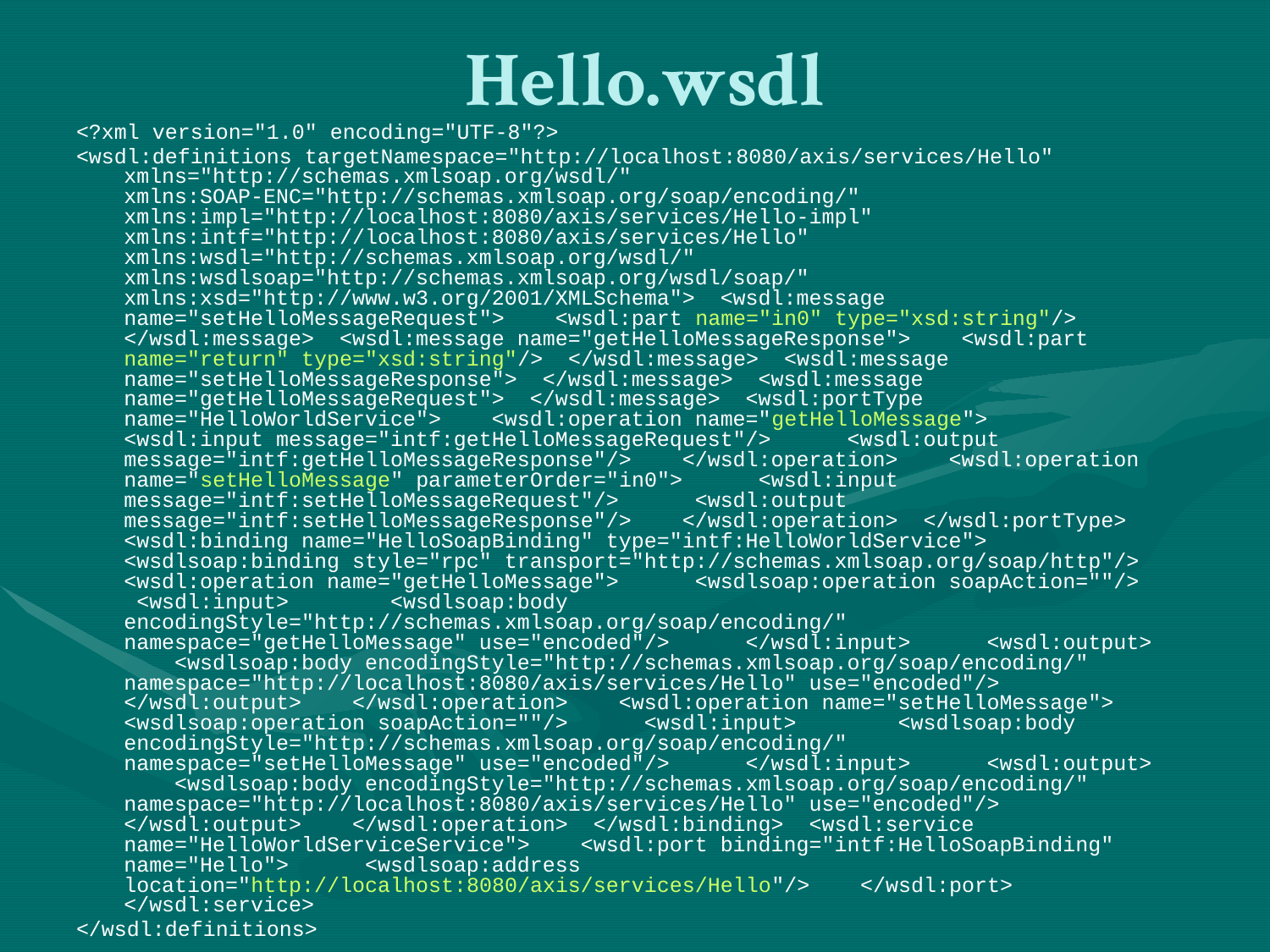

# Hello.wsdl
<?xml version="1.0" encoding="UTF-8"?>
<wsdl:definitions targetNamespace="http://localhost:8080/axis/services/Hello" xmlns="http://schemas.xmlsoap.org/wsdl/" xmlns:SOAP-ENC="http://schemas.xmlsoap.org/soap/encoding/" xmlns:impl="http://localhost:8080/axis/services/Hello-impl" xmlns:intf="http://localhost:8080/axis/services/Hello" xmlns:wsdl="http://schemas.xmlsoap.org/wsdl/" xmlns:wsdlsoap="http://schemas.xmlsoap.org/wsdl/soap/" xmlns:xsd="http://www.w3.org/2001/XMLSchema">  <wsdl:message name="setHelloMessageRequest">    <wsdl:part name="in0" type="xsd:string"/>  </wsdl:message>  <wsdl:message name="getHelloMessageResponse">    <wsdl:part name="return" type="xsd:string"/>  </wsdl:message>  <wsdl:message name="setHelloMessageResponse">  </wsdl:message>  <wsdl:message name="getHelloMessageRequest">  </wsdl:message>  <wsdl:portType name="HelloWorldService">    <wsdl:operation name="getHelloMessage">      <wsdl:input message="intf:getHelloMessageRequest"/>      <wsdl:output message="intf:getHelloMessageResponse"/>    </wsdl:operation>    <wsdl:operation name="setHelloMessage" parameterOrder="in0">      <wsdl:input message="intf:setHelloMessageRequest"/>      <wsdl:output message="intf:setHelloMessageResponse"/>    </wsdl:operation>  </wsdl:portType>  <wsdl:binding name="HelloSoapBinding" type="intf:HelloWorldService">    <wsdlsoap:binding style="rpc" transport="http://schemas.xmlsoap.org/soap/http"/>    <wsdl:operation name="getHelloMessage">      <wsdlsoap:operation soapAction=""/>      <wsdl:input>        <wsdlsoap:body encodingStyle="http://schemas.xmlsoap.org/soap/encoding/" namespace="getHelloMessage" use="encoded"/>      </wsdl:input>      <wsdl:output>        <wsdlsoap:body encodingStyle="http://schemas.xmlsoap.org/soap/encoding/" namespace="http://localhost:8080/axis/services/Hello" use="encoded"/>      </wsdl:output>    </wsdl:operation>    <wsdl:operation name="setHelloMessage">      <wsdlsoap:operation soapAction=""/>      <wsdl:input>        <wsdlsoap:body encodingStyle="http://schemas.xmlsoap.org/soap/encoding/" namespace="setHelloMessage" use="encoded"/>      </wsdl:input>      <wsdl:output>        <wsdlsoap:body encodingStyle="http://schemas.xmlsoap.org/soap/encoding/" namespace="http://localhost:8080/axis/services/Hello" use="encoded"/>      </wsdl:output>    </wsdl:operation>  </wsdl:binding>  <wsdl:service name="HelloWorldServiceService">    <wsdl:port binding="intf:HelloSoapBinding" name="Hello">      <wsdlsoap:address location="http://localhost:8080/axis/services/Hello"/>    </wsdl:port>  </wsdl:service>
</wsdl:definitions>